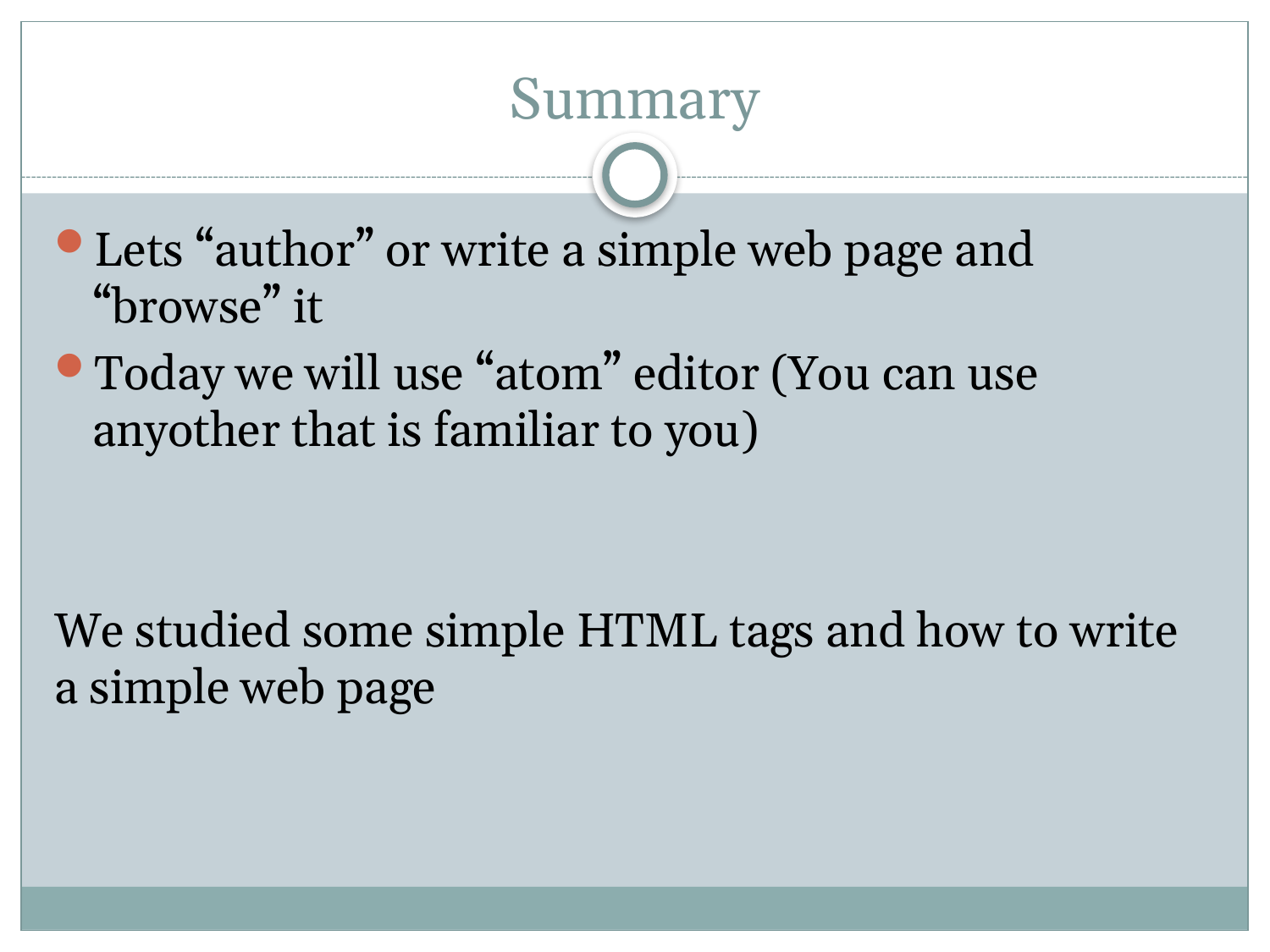

# Summary
Lets “author” or write a simple web page and “browse” it
Today we will use “atom” editor (You can use anyother that is familiar to you)

We studied some simple HTML tags and how to write a simple web page